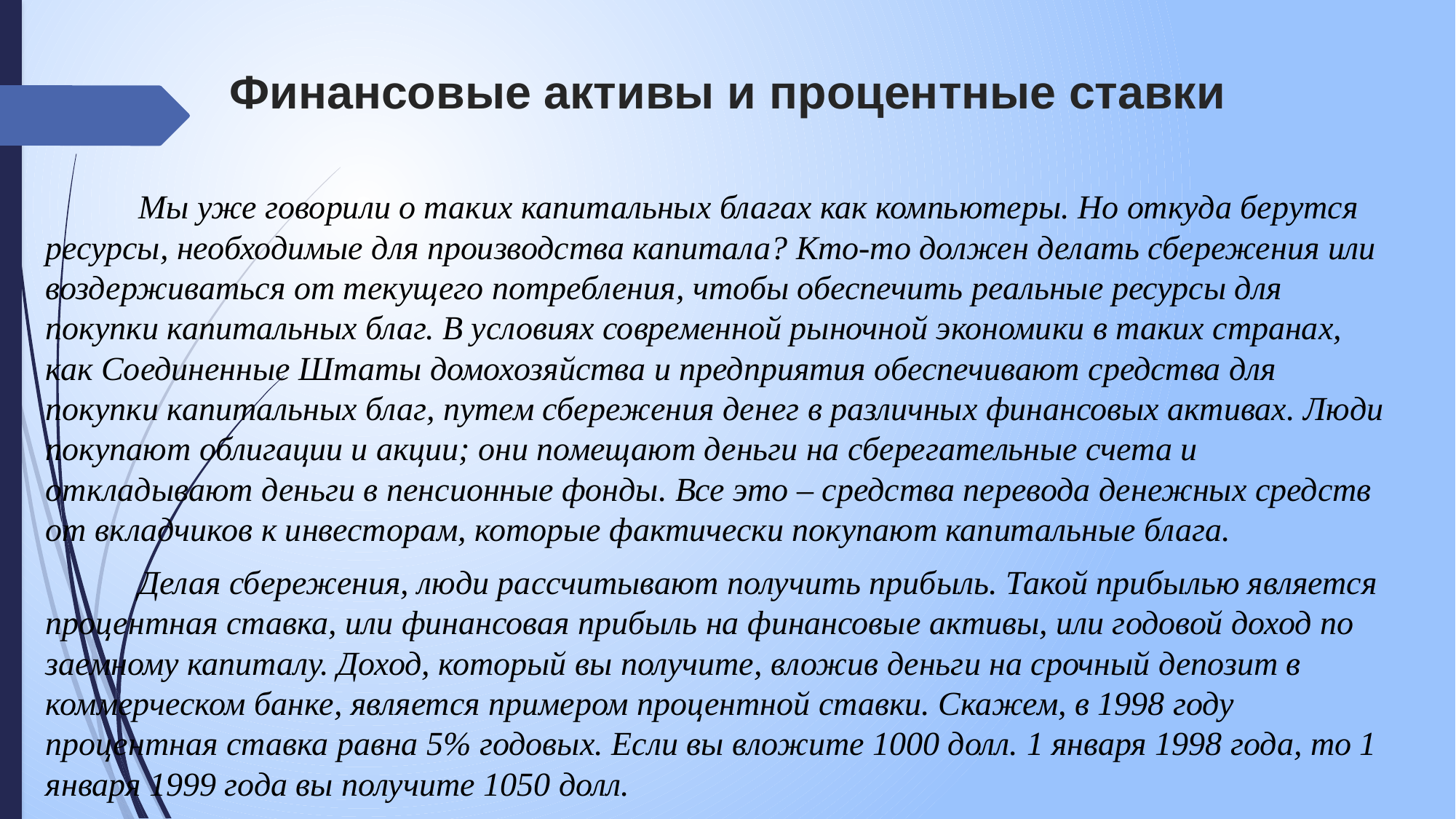

# Финансовые активы и процентные ставки
	Мы уже говорили о таких капитальных благах как компьютеры. Но откуда берутся ресурсы, необходимые для производства капитала? Кто-то должен делать сбережения или воздерживаться от текущего потребления, чтобы обеспечить реальные ресурсы для покупки капитальных благ. В условиях современной рыночной экономики в таких странах, как Соединенные Штаты домохозяйства и предприятия обеспечивают средства для покупки капитальных благ, путем сбережения денег в различных финансовых активах. Люди покупают облигации и акции; они помещают деньги на сберегательные счета и откладывают деньги в пенсионные фонды. Все это – средства перевода денежных средств от вкладчиков к инвесторам, которые фактически покупают капитальные блага.
	Делая сбережения, люди рассчитывают получить прибыль. Такой прибылью является процентная ставка, или финансовая прибыль на финансовые активы, или годовой доход по заемному капиталу. Доход, который вы получите, вложив деньги на срочный депозит в коммерческом банке, является примером процентной ставки. Скажем, в 1998 году процентная ставка равна 5% годовых. Если вы вложите 1000 долл. 1 января 1998 года, то 1 января 1999 года вы получите 1050 долл.